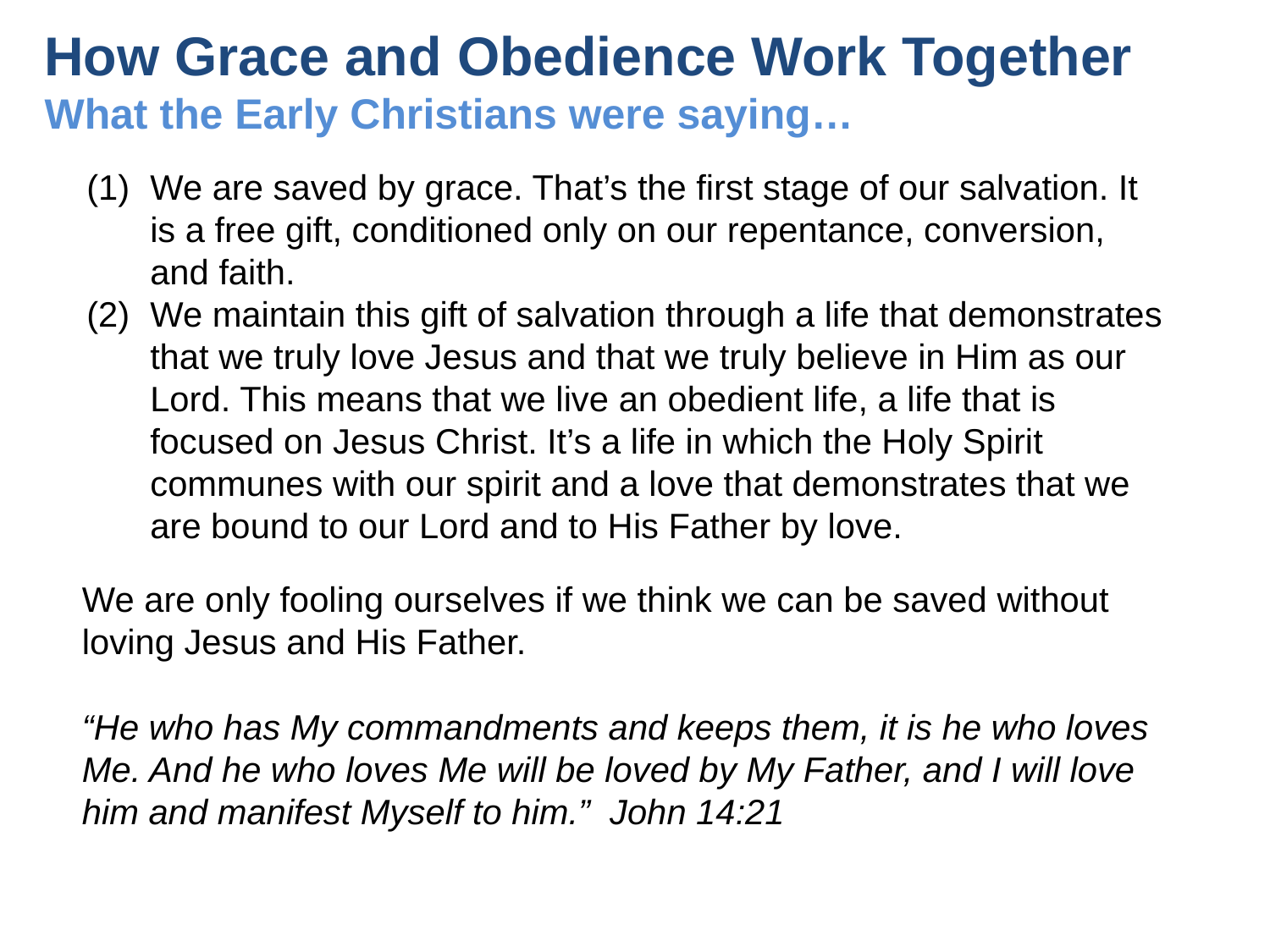

# How Grace and Obedience Work Together What the Early Christians were saying…
We are saved by grace. That’s the first stage of our salvation. It is a free gift, conditioned only on our repentance, conversion, and faith.
We maintain this gift of salvation through a life that demonstrates that we truly love Jesus and that we truly believe in Him as our Lord. This means that we live an obedient life, a life that is focused on Jesus Christ. It’s a life in which the Holy Spirit communes with our spirit and a love that demonstrates that we are bound to our Lord and to His Father by love.
We are only fooling ourselves if we think we can be saved without loving Jesus and His Father.

“He who has My commandments and keeps them, it is he who loves Me. And he who loves Me will be loved by My Father, and I will love him and manifest Myself to him.”  John 14:21